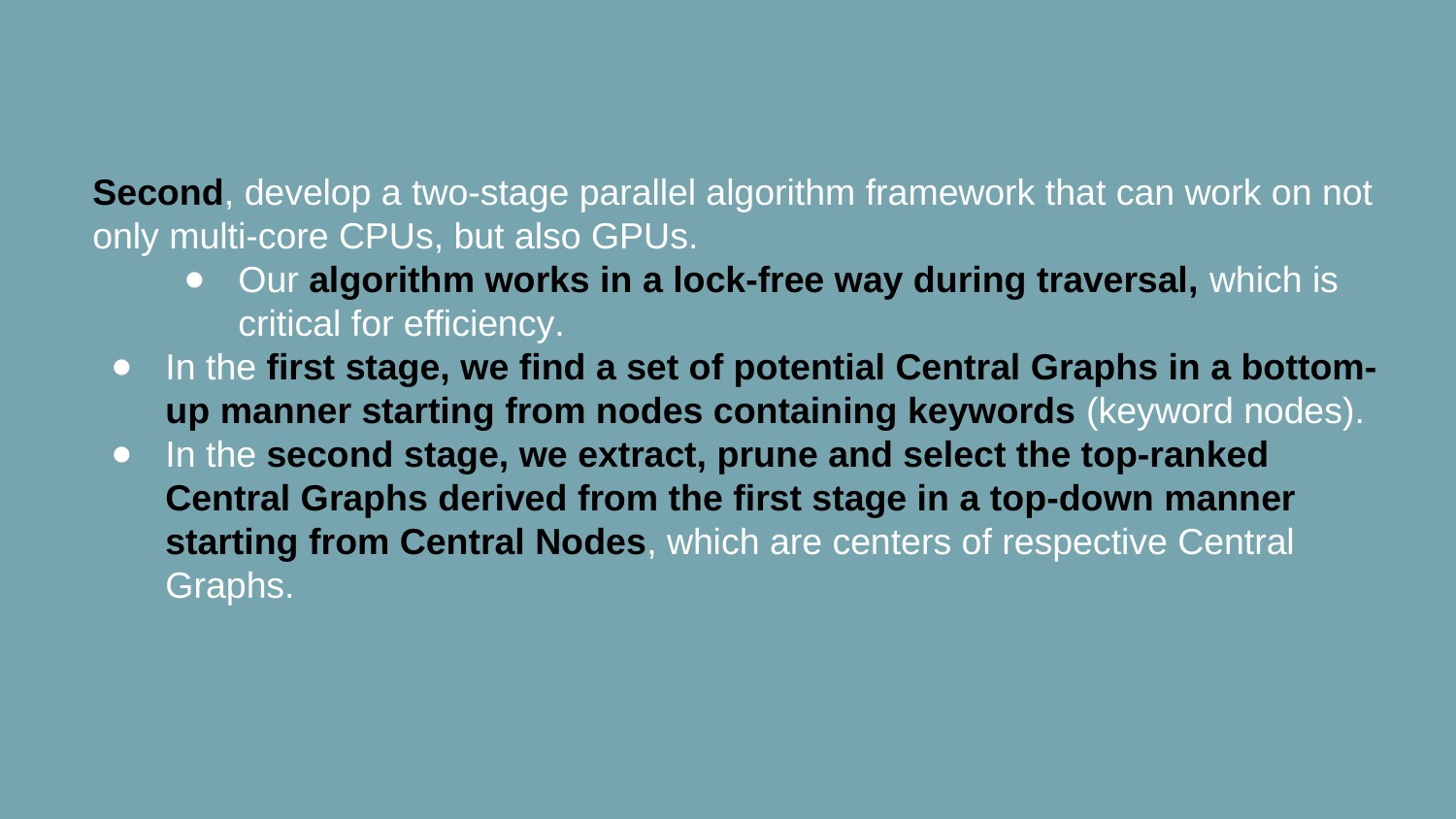

# Second, develop a two-stage parallel algorithm framework that can work on not only multi-core CPUs, but also GPUs.
Our algorithm works in a lock-free way during traversal, which is critical for efficiency.
In the first stage, we find a set of potential Central Graphs in a bottom-up manner starting from nodes containing keywords (keyword nodes).
In the second stage, we extract, prune and select the top-ranked Central Graphs derived from the first stage in a top-down manner starting from Central Nodes, which are centers of respective Central Graphs.